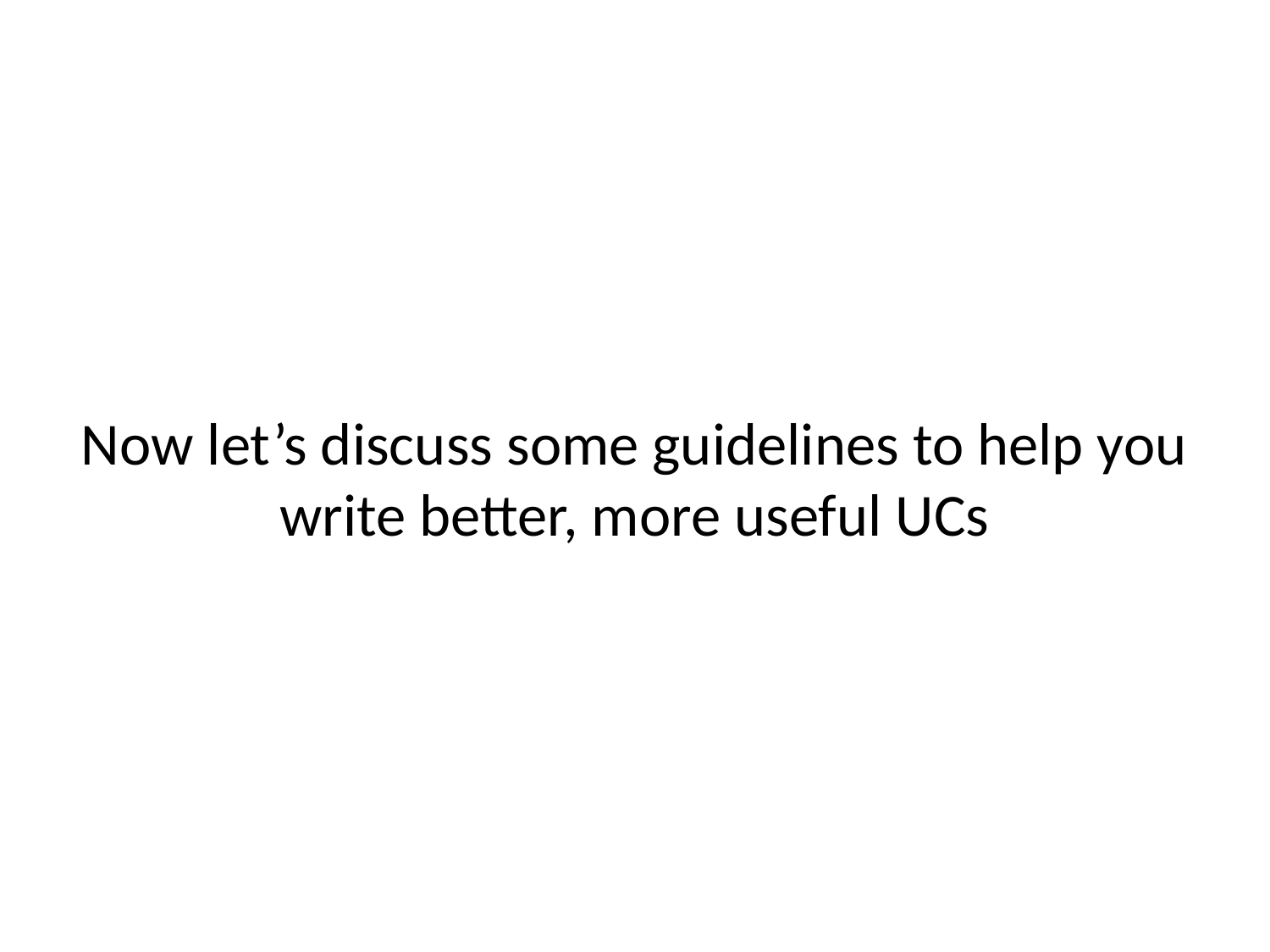

# Now let’s discuss some guidelines to help you write better, more useful UCs